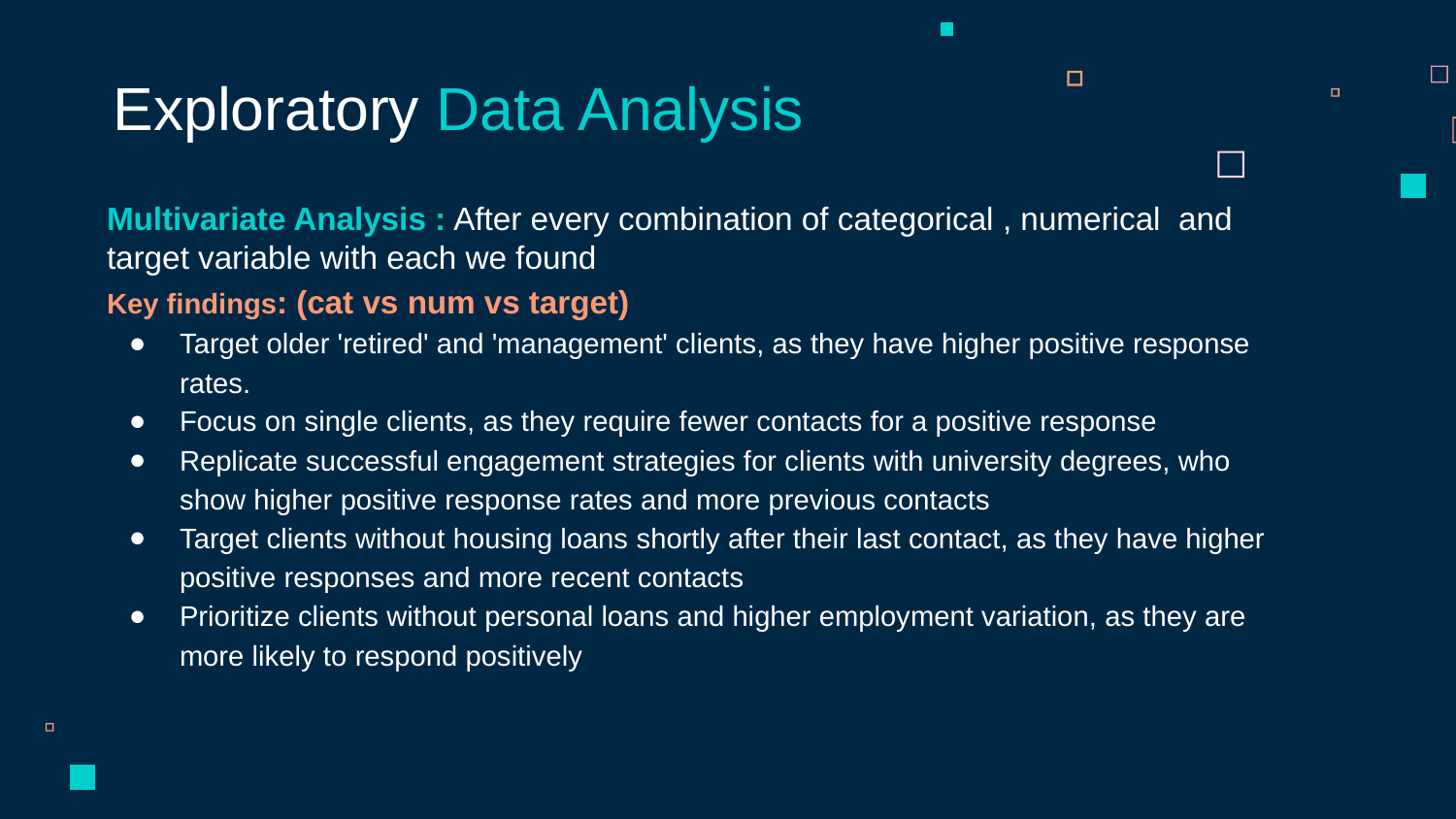

Exploratory Data Analysis
Multivariate Analysis : After every combination of categorical , numerical  and target variable with each we found
Key findings: (cat vs num vs target)
Target older 'retired' and 'management' clients, as they have higher positive response rates.
Focus on single clients, as they require fewer contacts for a positive response
Replicate successful engagement strategies for clients with university degrees, who show higher positive response rates and more previous contacts
Target clients without housing loans shortly after their last contact, as they have higher positive responses and more recent contacts
Prioritize clients without personal loans and higher employment variation, as they are more likely to respond positively